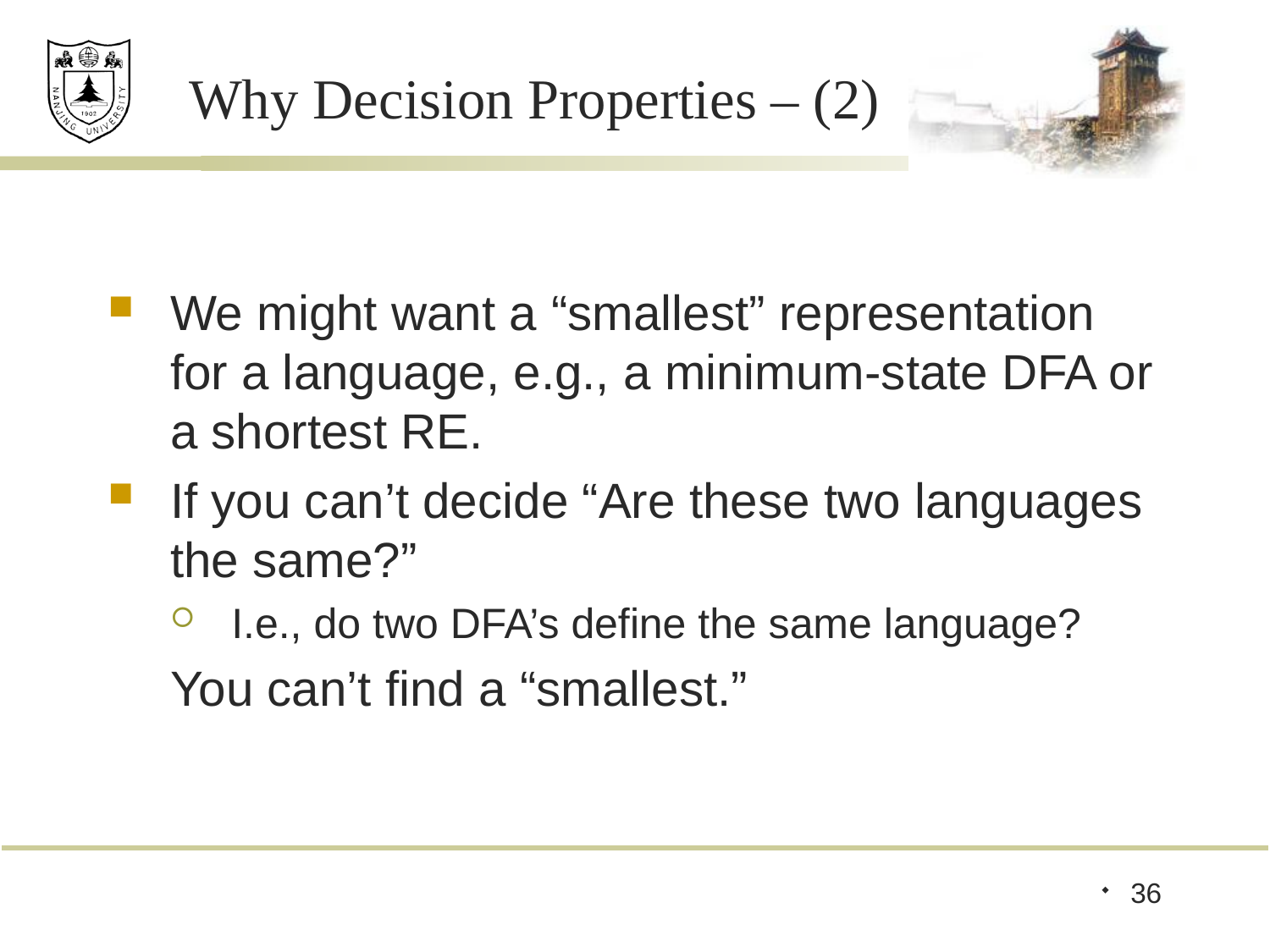

# Why Decision Properties – (2)
We might want a “smallest” representation for a language, e.g., a minimum-state DFA or a shortest RE.
If you can’t decide “Are these two languages the same?”
I.e., do two DFA’s define the same language?
	You can’t find a “smallest.”
36